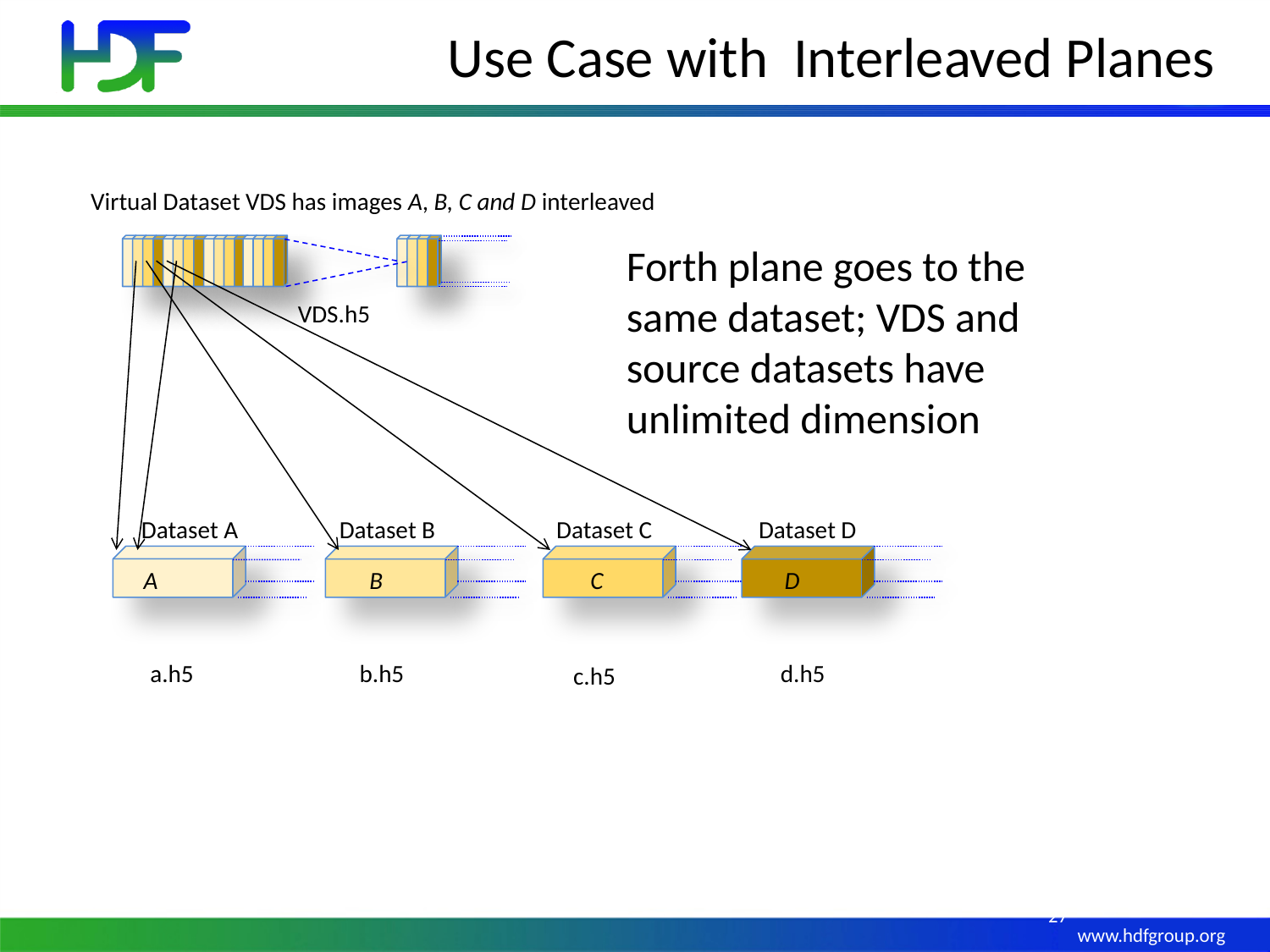

# Use Case with  Interleaved Planes
Virtual Dataset VDS has images A, B, C and D interleaved
Forth plane goes to the same dataset; VDS and source datasets have unlimited dimension

VDS.h5
Dataset D
Dataset A
Dataset B
Dataset C

7/10/15
A
B
C
D
a.h5
b.h5
d.h5
c.h5
27